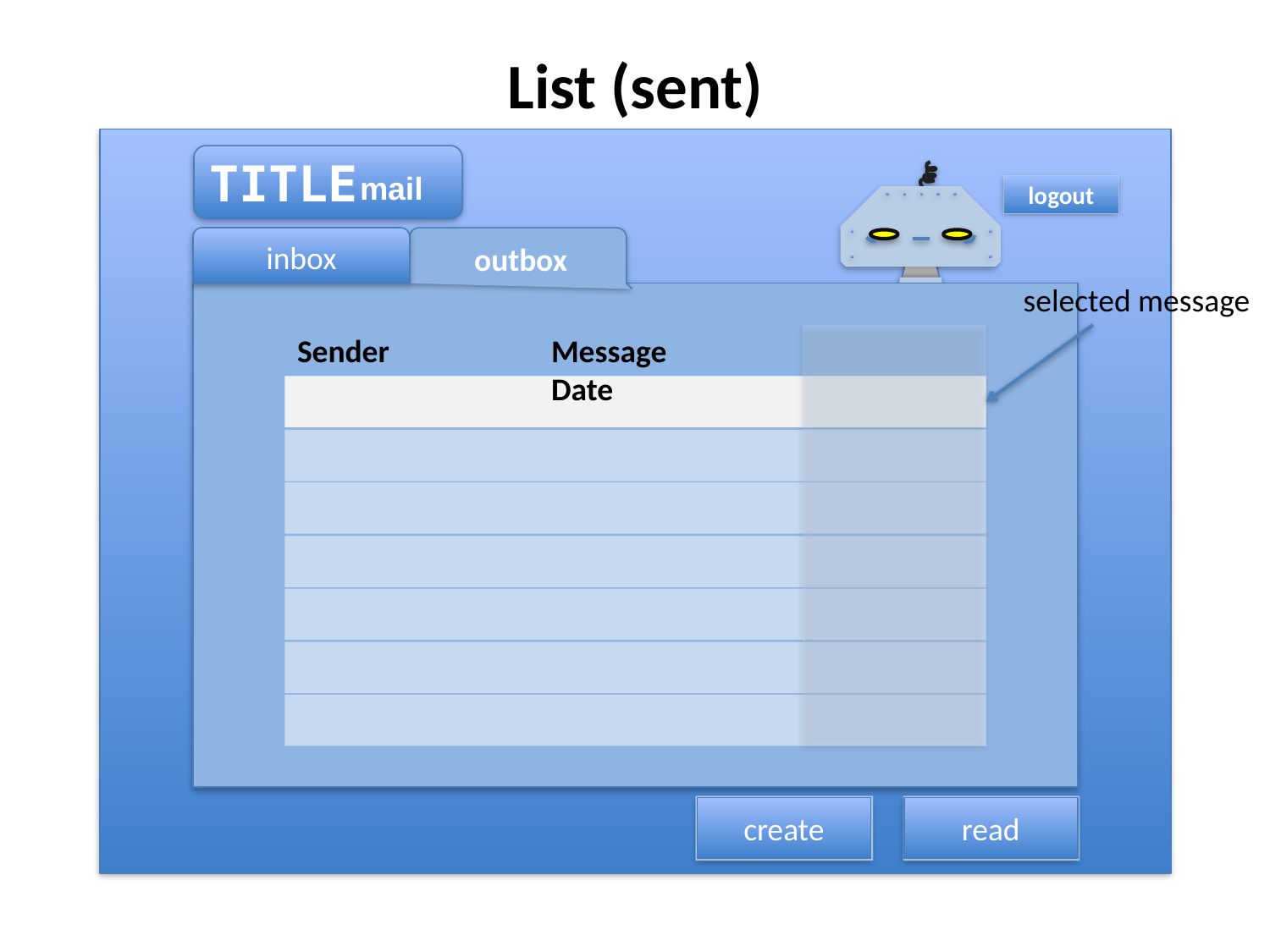

List (sent)

TITLE
mail

logout
inbox
outbox
selected message

Sender		Message					Date

create
read